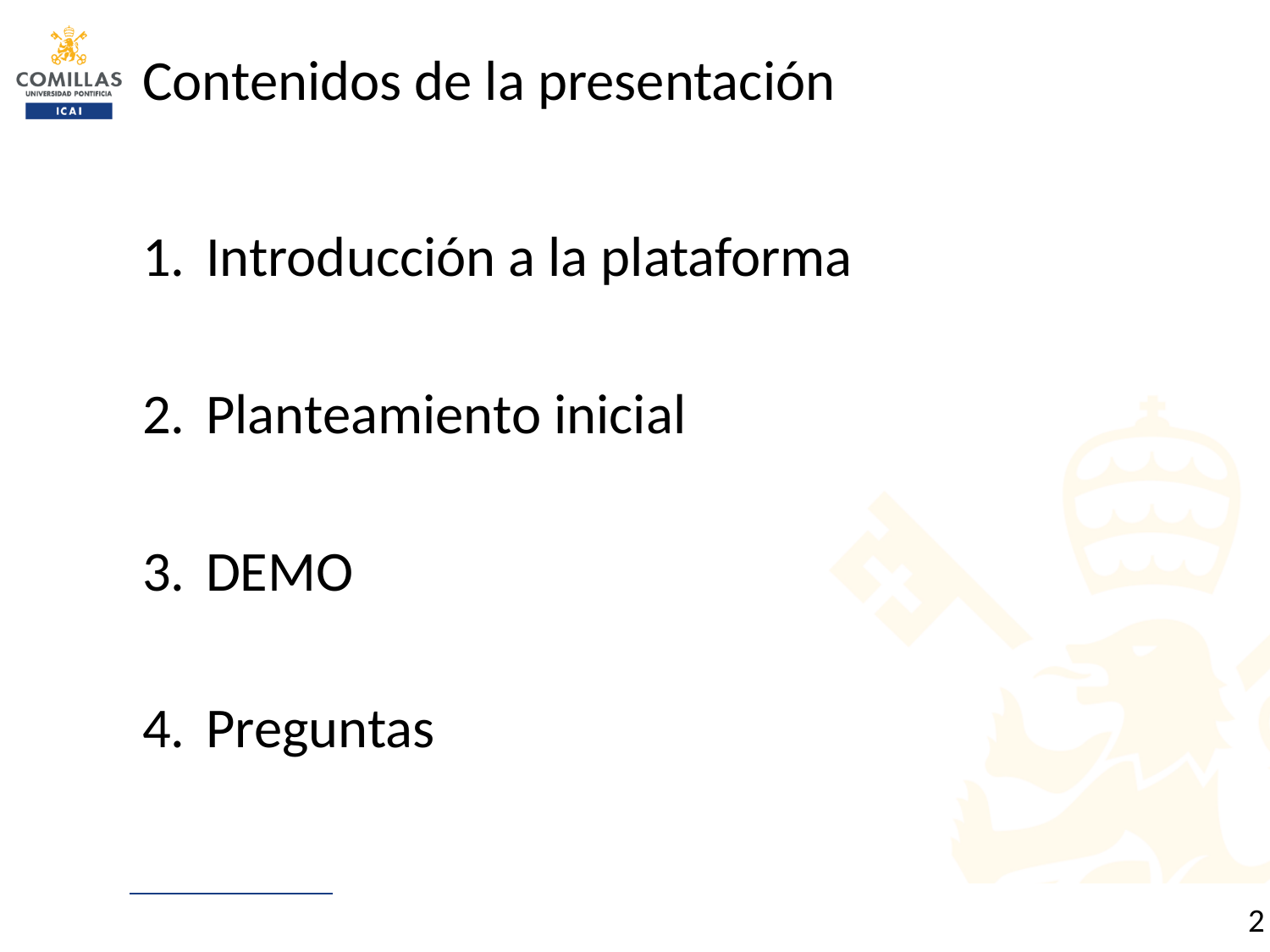

# Contenidos de la presentación
Introducción a la plataforma

Planteamiento inicial

DEMO

Preguntas